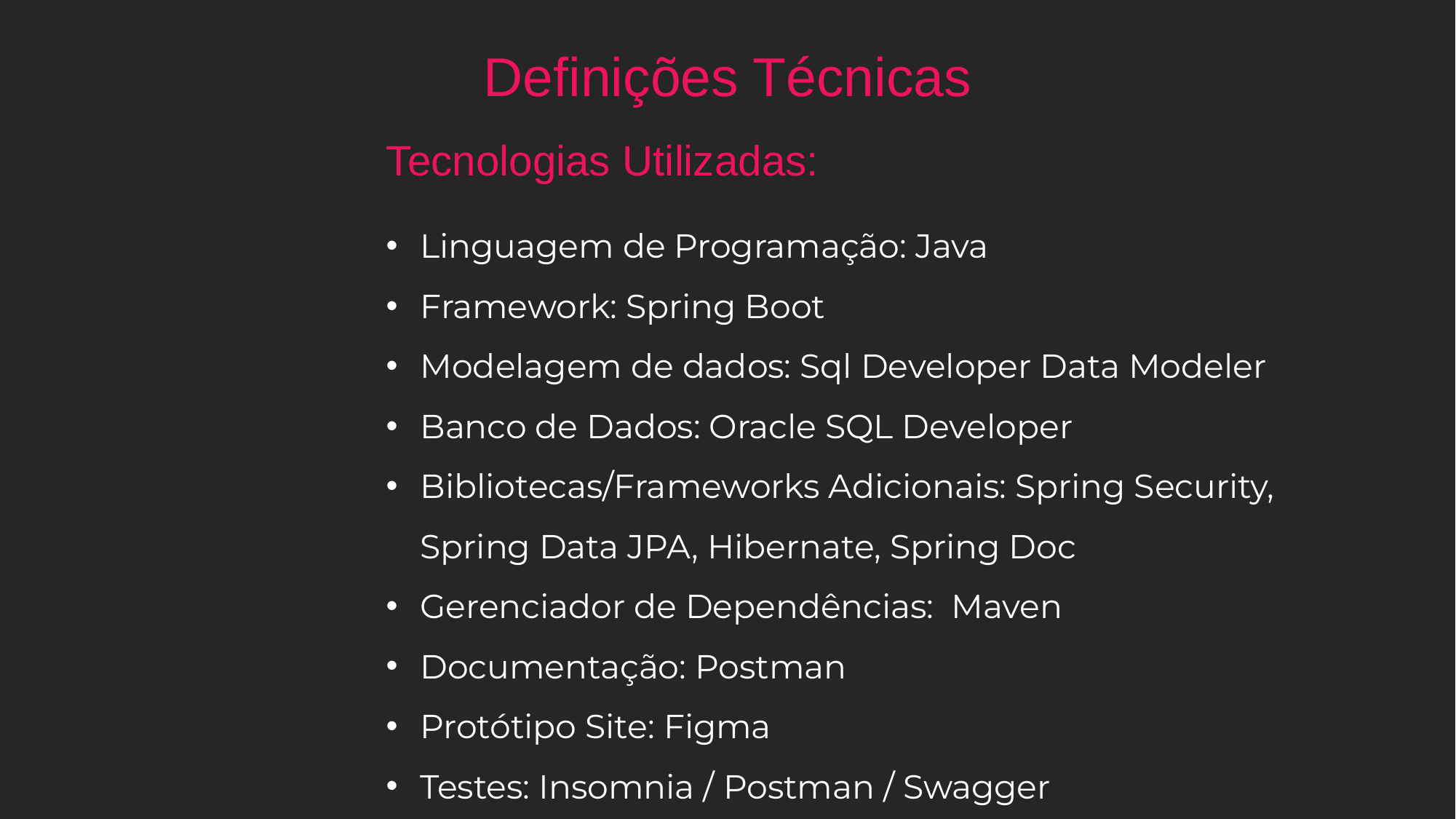

# Definições Técnicas
Tecnologias Utilizadas:

Linguagem de Programação: Java
Framework: Spring Boot
Modelagem de dados: Sql Developer Data Modeler
Banco de Dados: Oracle SQL Developer
Bibliotecas/Frameworks Adicionais: Spring Security, Spring Data JPA, Hibernate, Spring Doc
Gerenciador de Dependências:  Maven
Documentação: Postman
Protótipo Site: Figma
Testes: Insomnia / Postman / Swagger